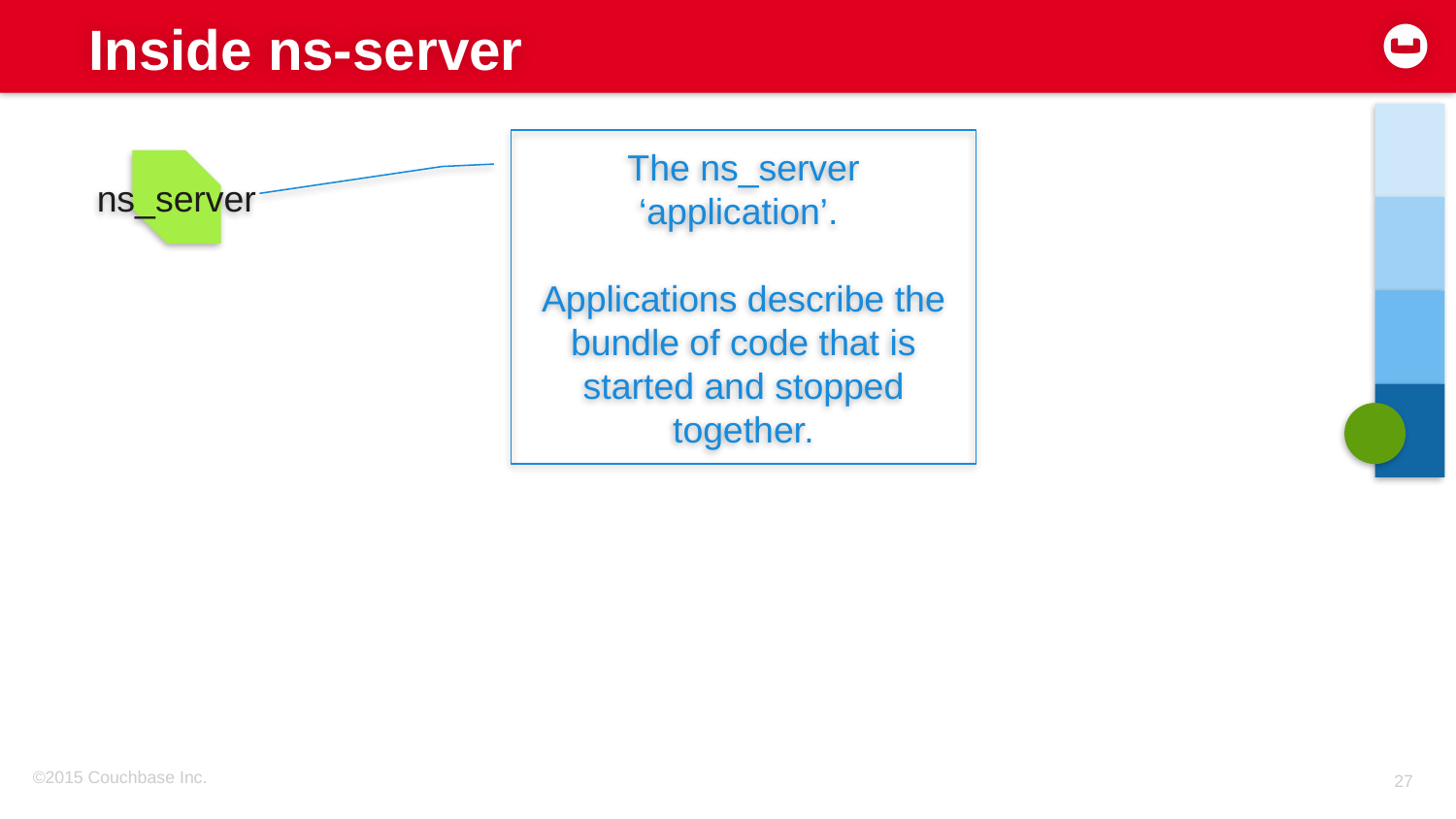

# Inside ns-server

The ns_server ‘application’.

Applications describe the bundle of code that is started and stopped together.
ns_server